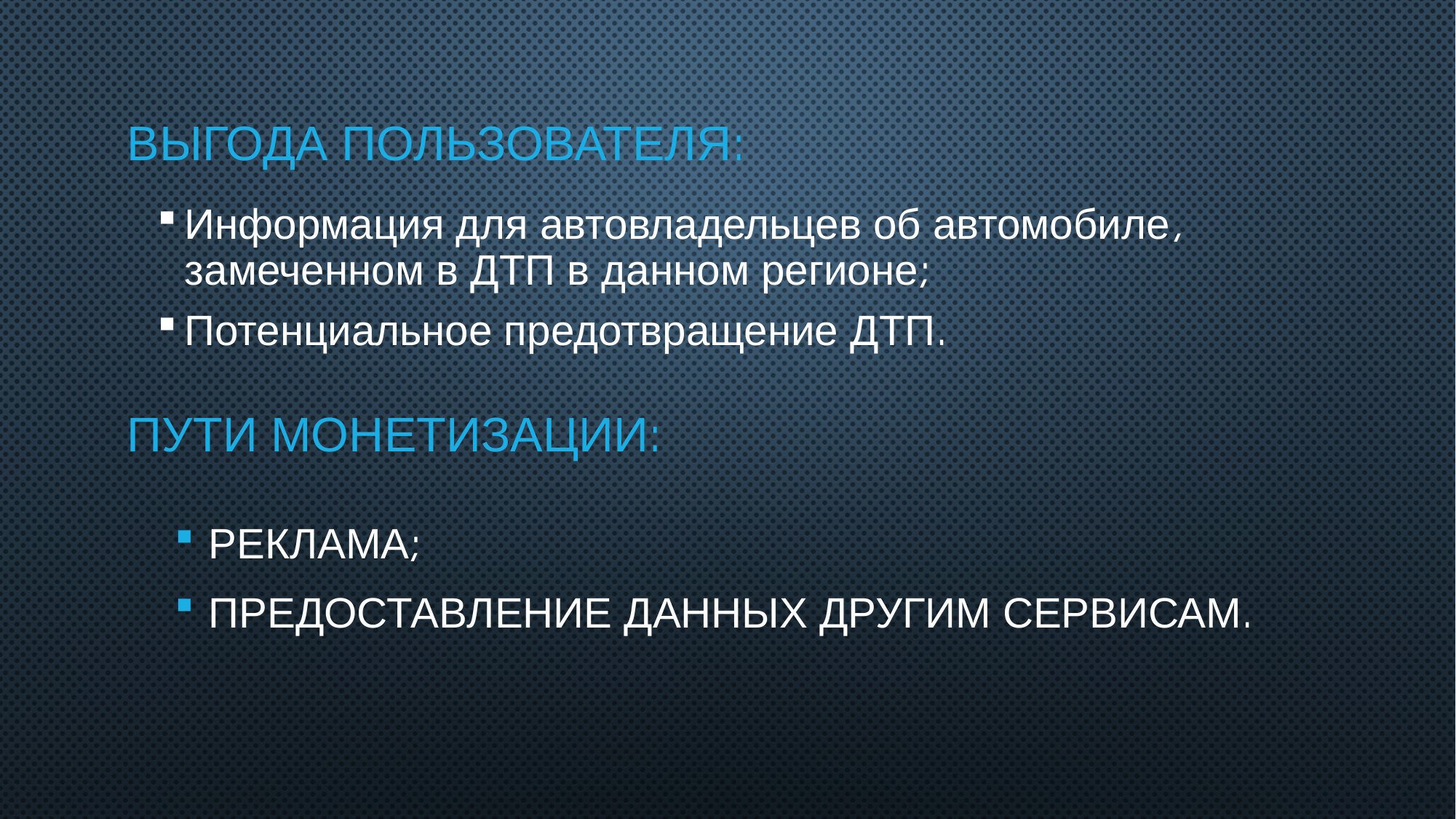

# Выгода пользователя:
Информация для автовладельцев об автомобиле, замеченном в ДТП в данном регионе;
Потенциальное предотвращение ДТП.

Пути монетизации:
Реклама;
Предоставление данных другим сервисам.